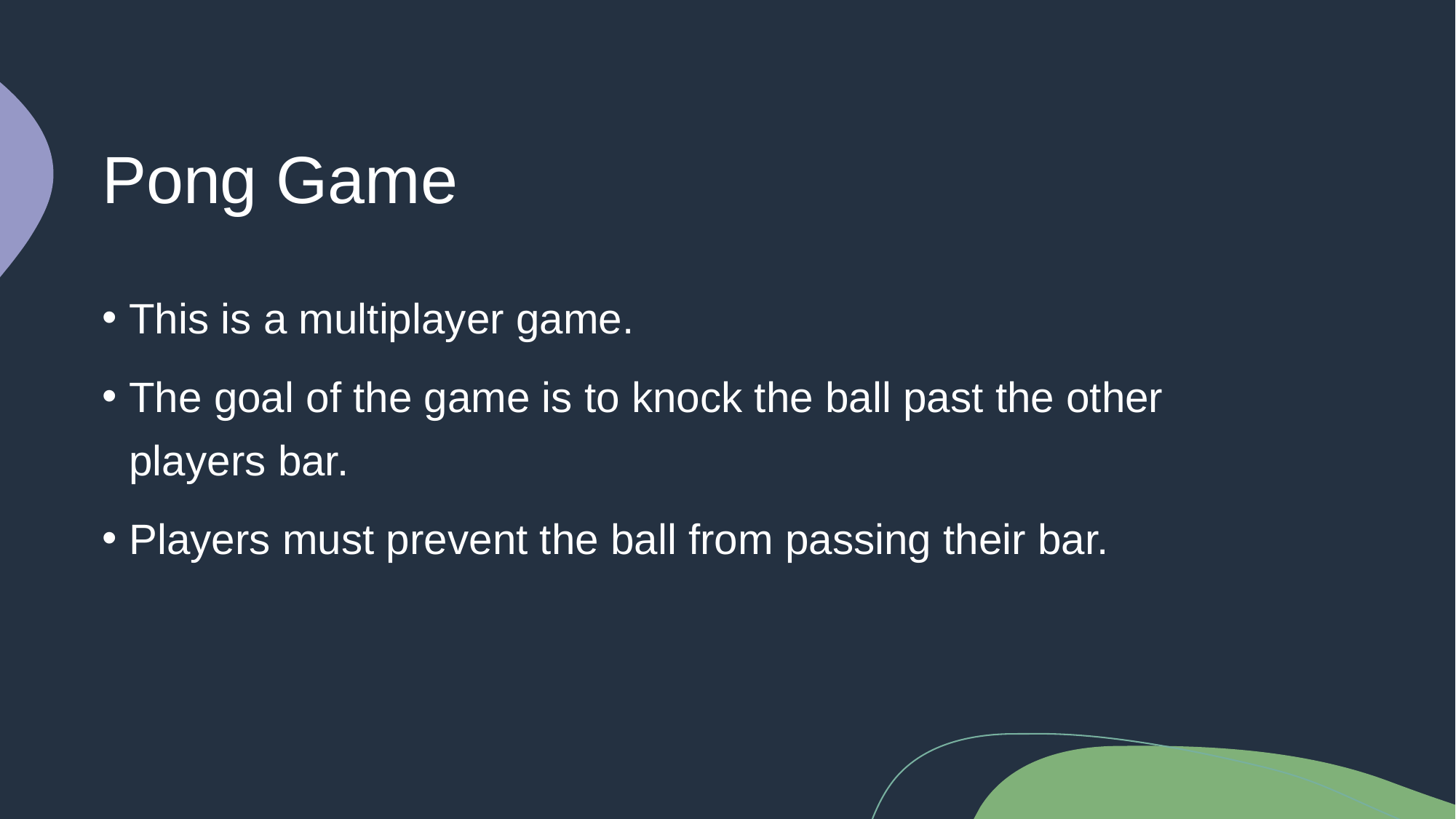

# Pong Game
This is a multiplayer game.
The goal of the game is to knock the ball past the other players bar.
Players must prevent the ball from passing their bar.